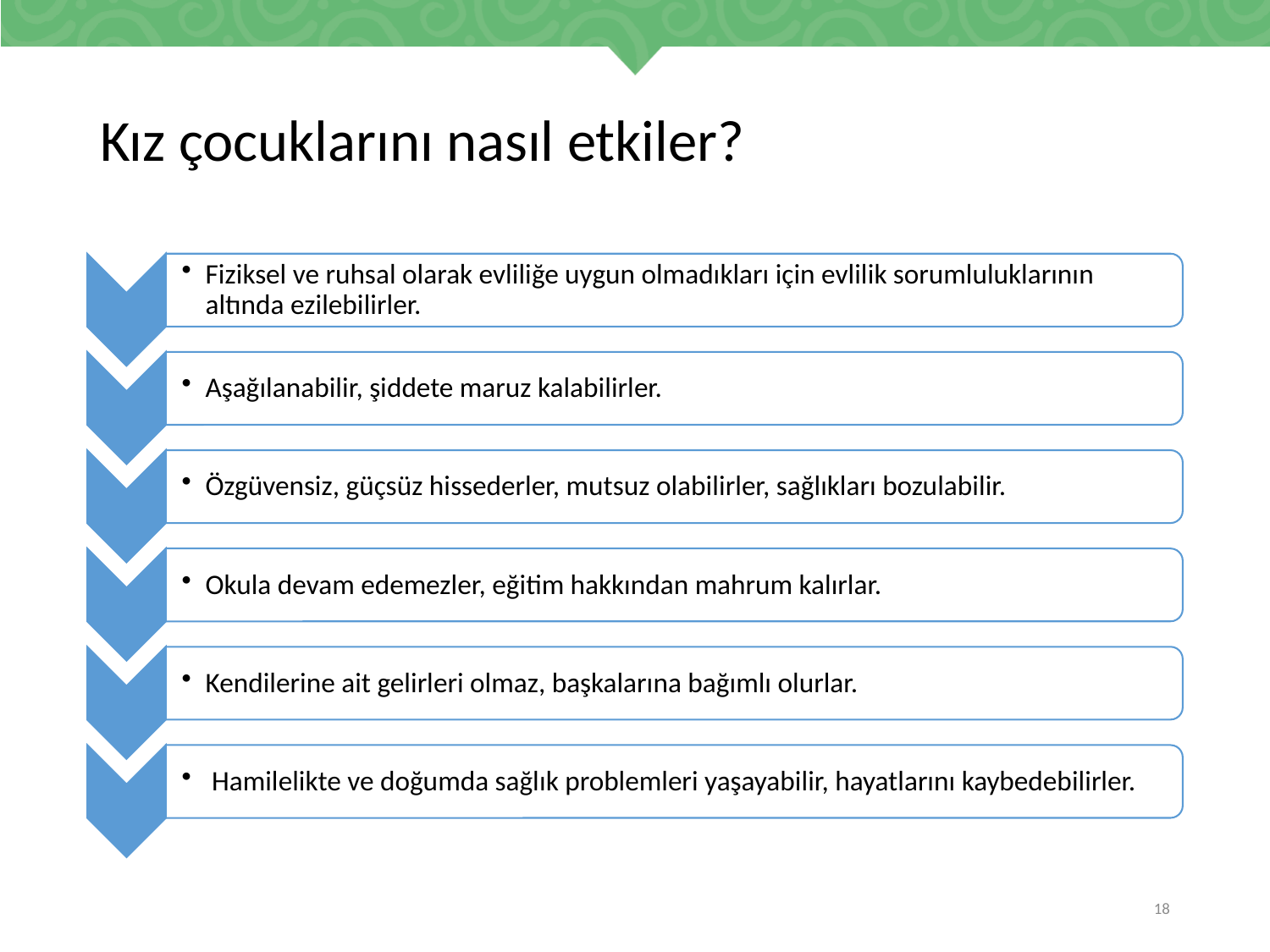

# Kız çocuklarını nasıl etkiler?

Fiziksel ve ruhsal olarak evliliğe uygun olmadıkları için evlilik sorumluluklarının altında ezilebilirler.

Aşağılanabilir, şiddete maruz kalabilirler.

Özgüvensiz, güçsüz hissederler, mutsuz olabilirler, sağlıkları bozulabilir.

Okula devam edemezler, eğitim hakkından mahrum kalırlar.

Kendilerine ait gelirleri olmaz, başkalarına bağımlı olurlar.

 Hamilelikte ve doğumda sağlık problemleri yaşayabilir, hayatlarını kaybedebilirler.
18